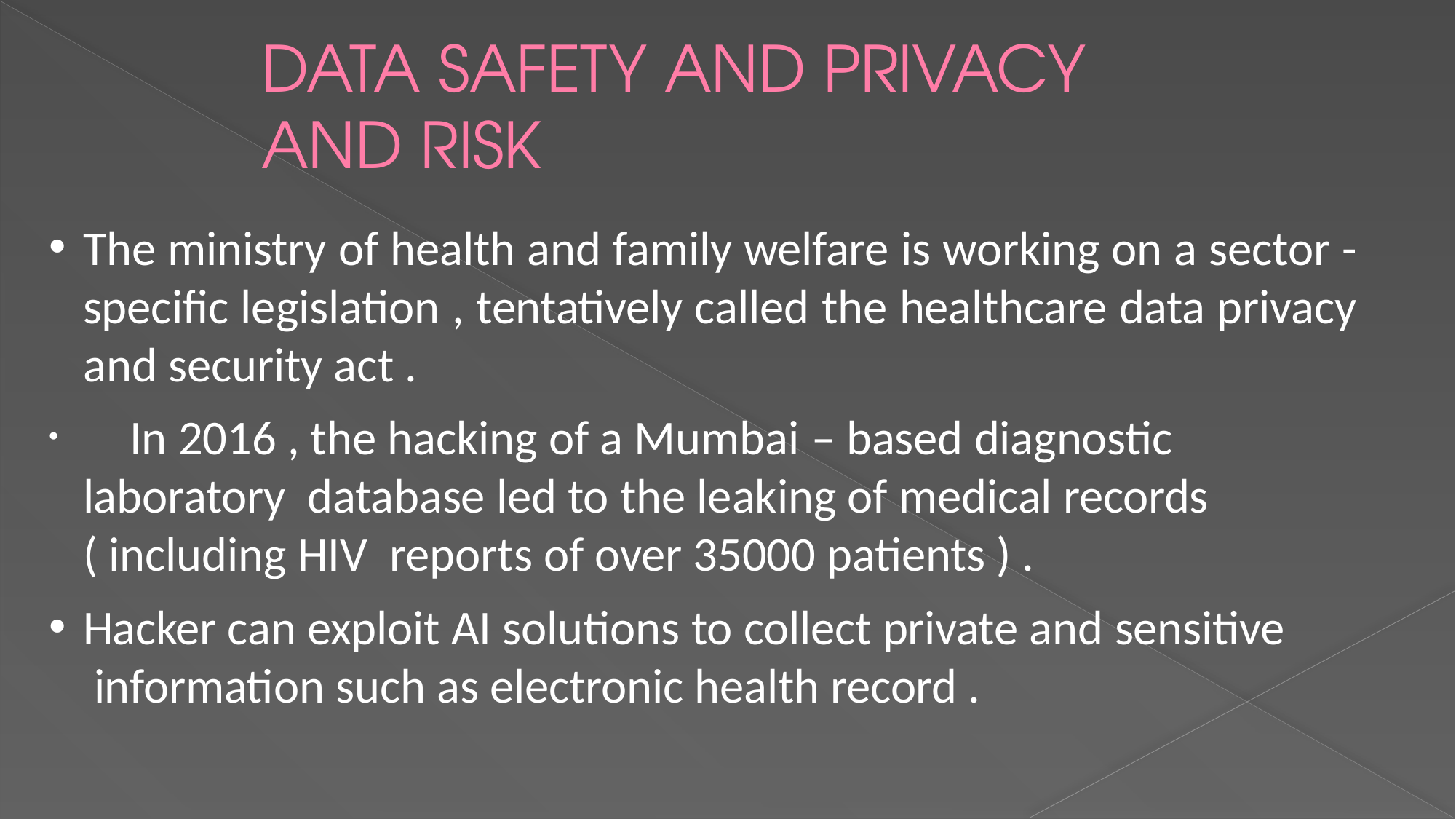

# DATA SAFETY AND PRIVACY AND RISK
The ministry of health and family welfare is working on a sector -  specific legislation , tentatively called the healthcare data privacy  and security act .
	In 2016 , the hacking of a Mumbai – based diagnostic laboratory  database led to the leaking of medical records ( including HIV  reports of over 35000 patients ) .
Hacker can exploit AI solutions to collect private and sensitive  information such as electronic health record .